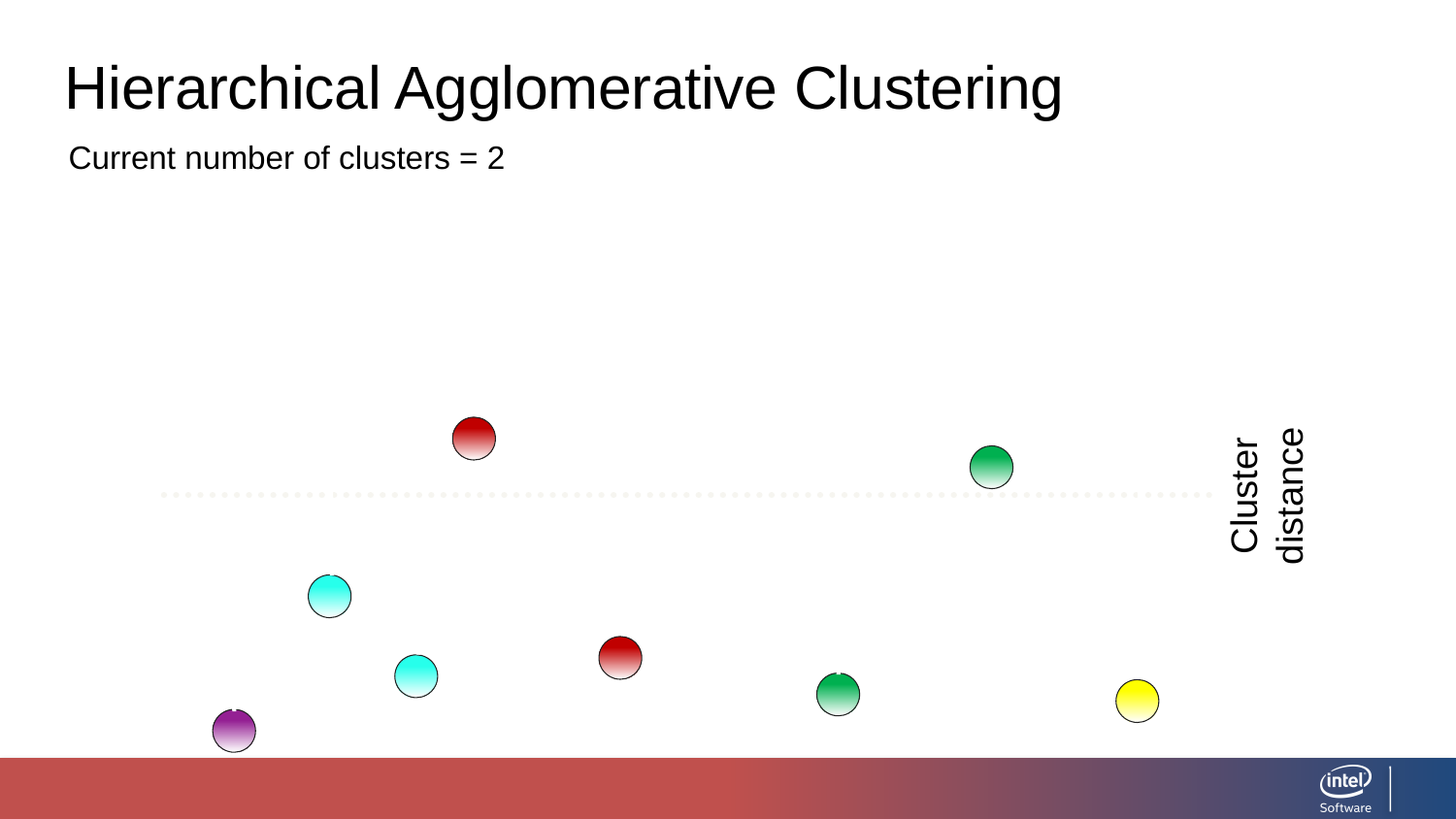

Hierarchical Agglomerative Clustering
Current number of clusters = 2

Cluster distance